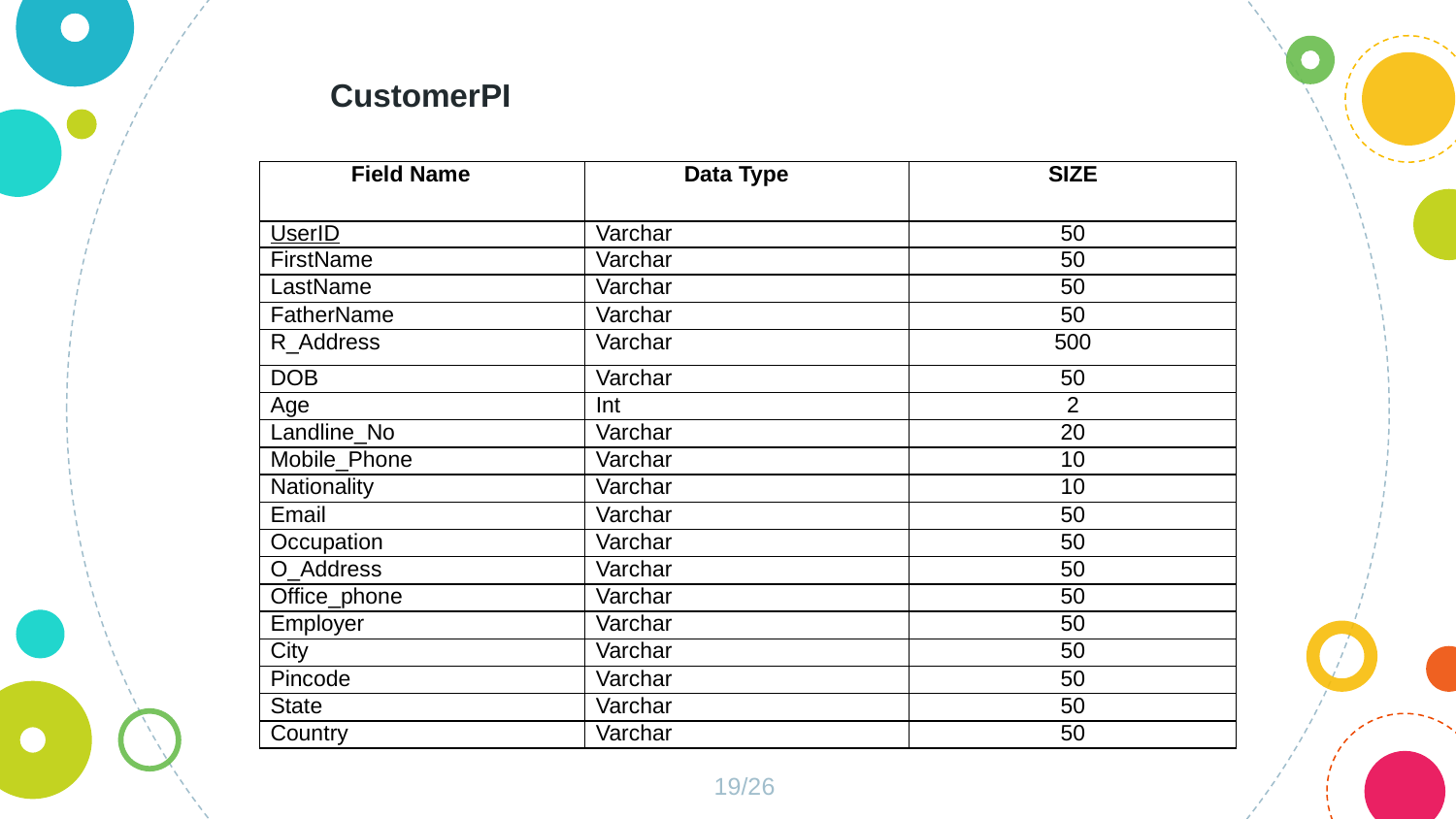

CustomerPI

| Field Name | Data Type | SIZE |
| --- | --- | --- |
| UserID | Varchar | 50 |
| FirstName | Varchar | 50 |
| LastName | Varchar | 50 |
| FatherName | Varchar | 50 |
| R\_Address | Varchar | 500 |
| DOB | Varchar | 50 |
| Age | Int | 2 |
| Landline\_No | Varchar | 20 |
| Mobile\_Phone | Varchar | 10 |
| Nationality | Varchar | 10 |
| Email | Varchar | 50 |
| Occupation | Varchar | 50 |
| O\_Address | Varchar | 50 |
| Office\_phone | Varchar | 50 |
| Employer | Varchar | 50 |
| City | Varchar | 50 |
| Pincode | Varchar | 50 |
| State | Varchar | 50 |
| Country | Varchar | 50 |
19/26